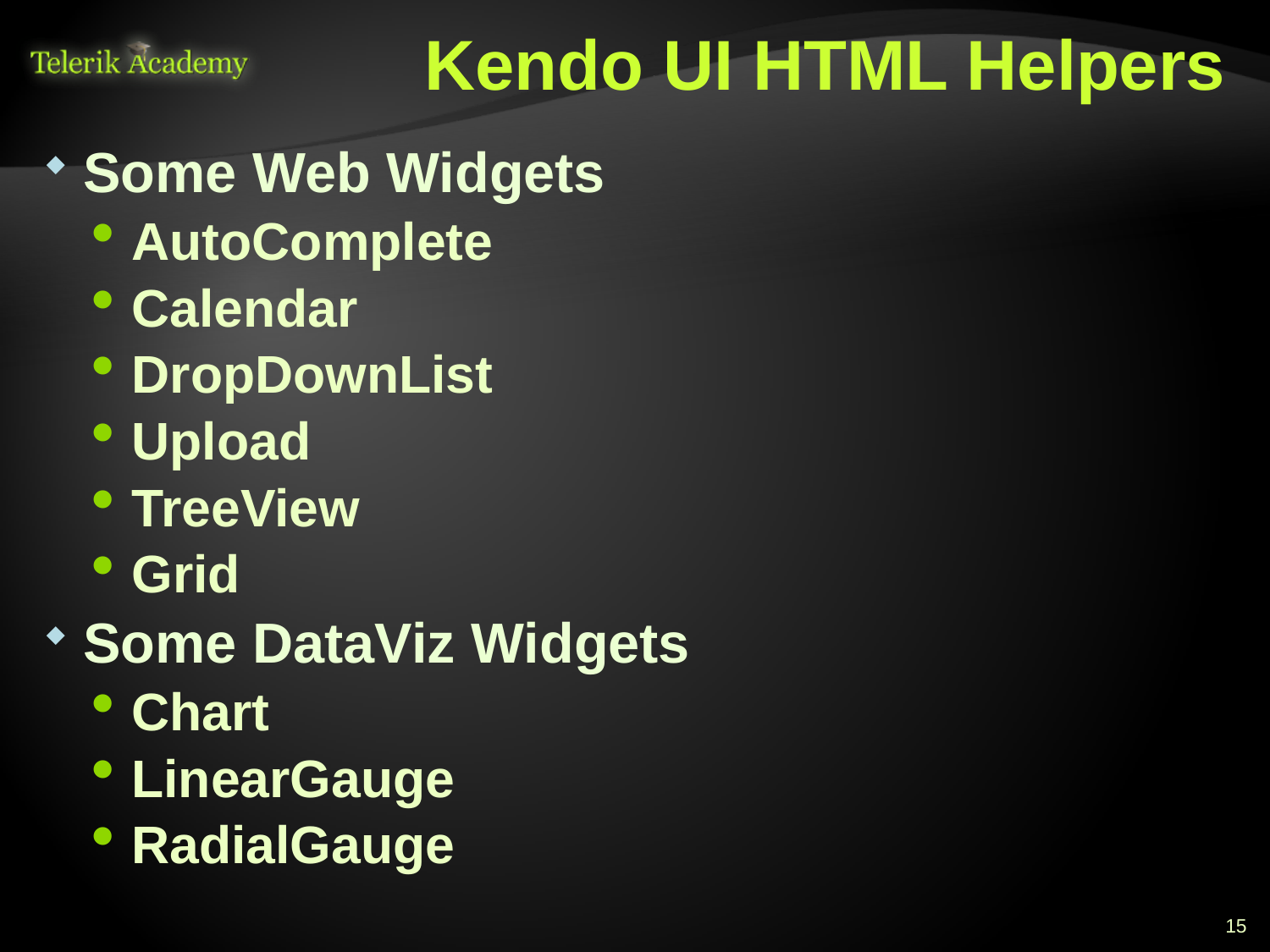

# Kendo UI HTML Helpers
Some Web Widgets
AutoComplete
Calendar
DropDownList
Upload
TreeView
Grid
Some DataViz Widgets
Chart
LinearGauge
RadialGauge
15